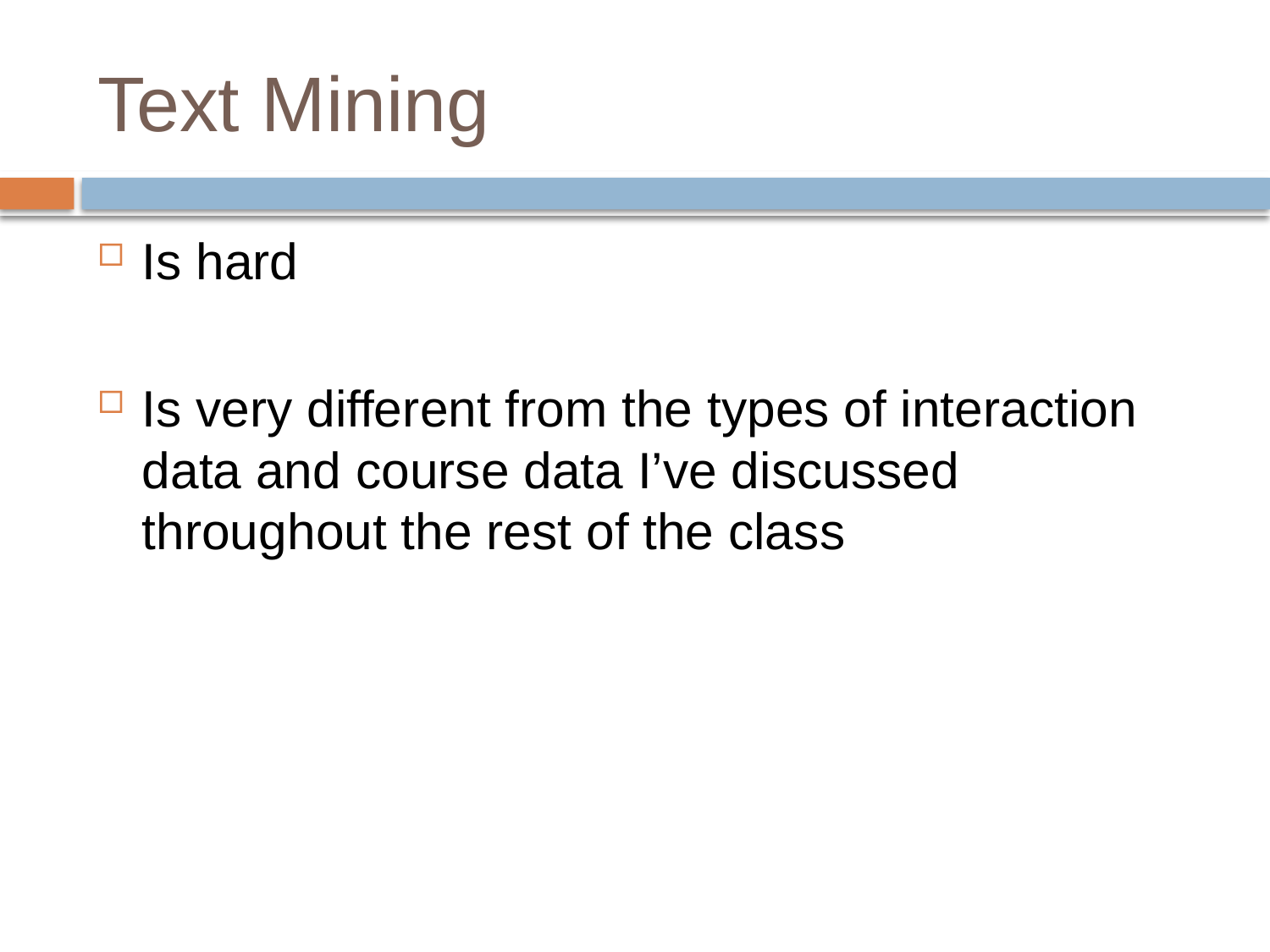

# Text Mining
Is hard

Is very different from the types of interaction data and course data I’ve discussed throughout the rest of the class